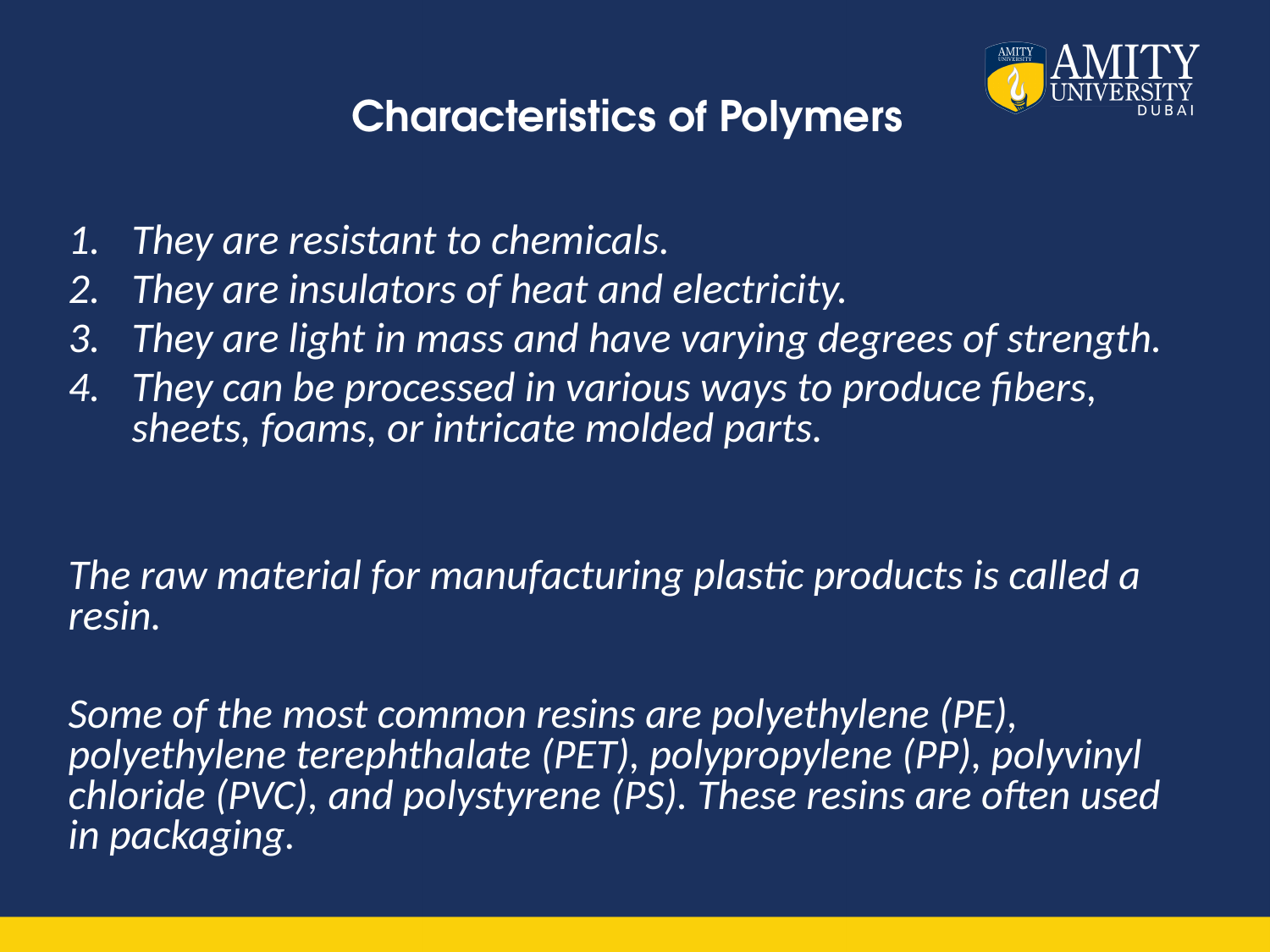

# Characteristics of Polymers
They are resistant to chemicals.
They are insulators of heat and electricity.
They are light in mass and have varying degrees of strength.
They can be processed in various ways to produce fibers, sheets, foams, or intricate molded parts.

The raw material for manufacturing plastic products is called a resin.

Some of the most common resins are polyethylene (PE), polyethylene terephthalate (PET), polypropylene (PP), polyvinyl chloride (PVC), and polystyrene (PS). These resins are often used in packaging.